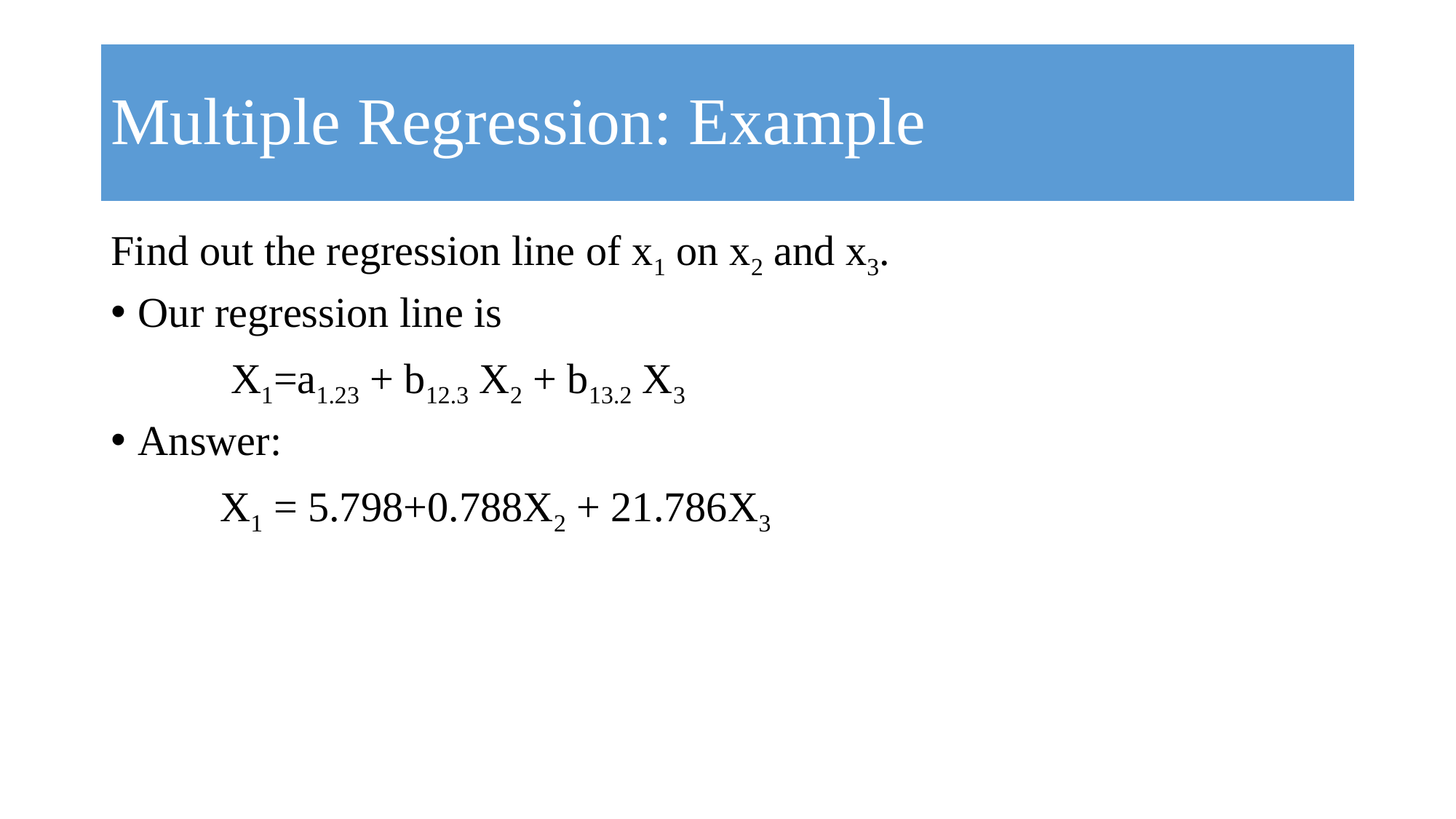

# Multiple Regression: Example
Find out the regression line of x1 on x2 and x3.
Our regression line is
	 X1=a1.23 + b12.3 X2 + b13.2 X3
Answer:
	X1 = 5.798+0.788X2 + 21.786X3